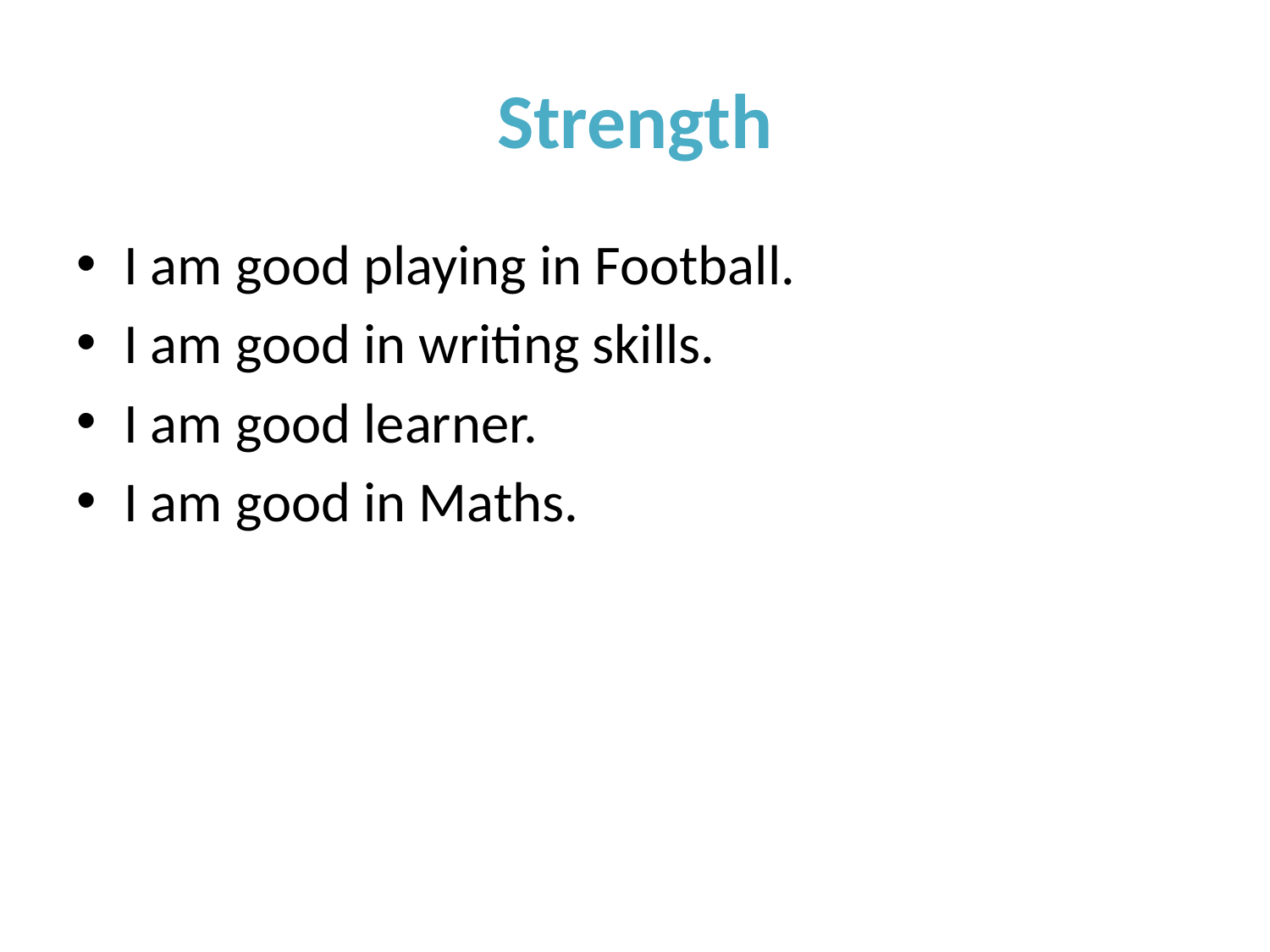

# Strength
I am good playing in Football.
I am good in writing skills.
I am good learner.
I am good in Maths.